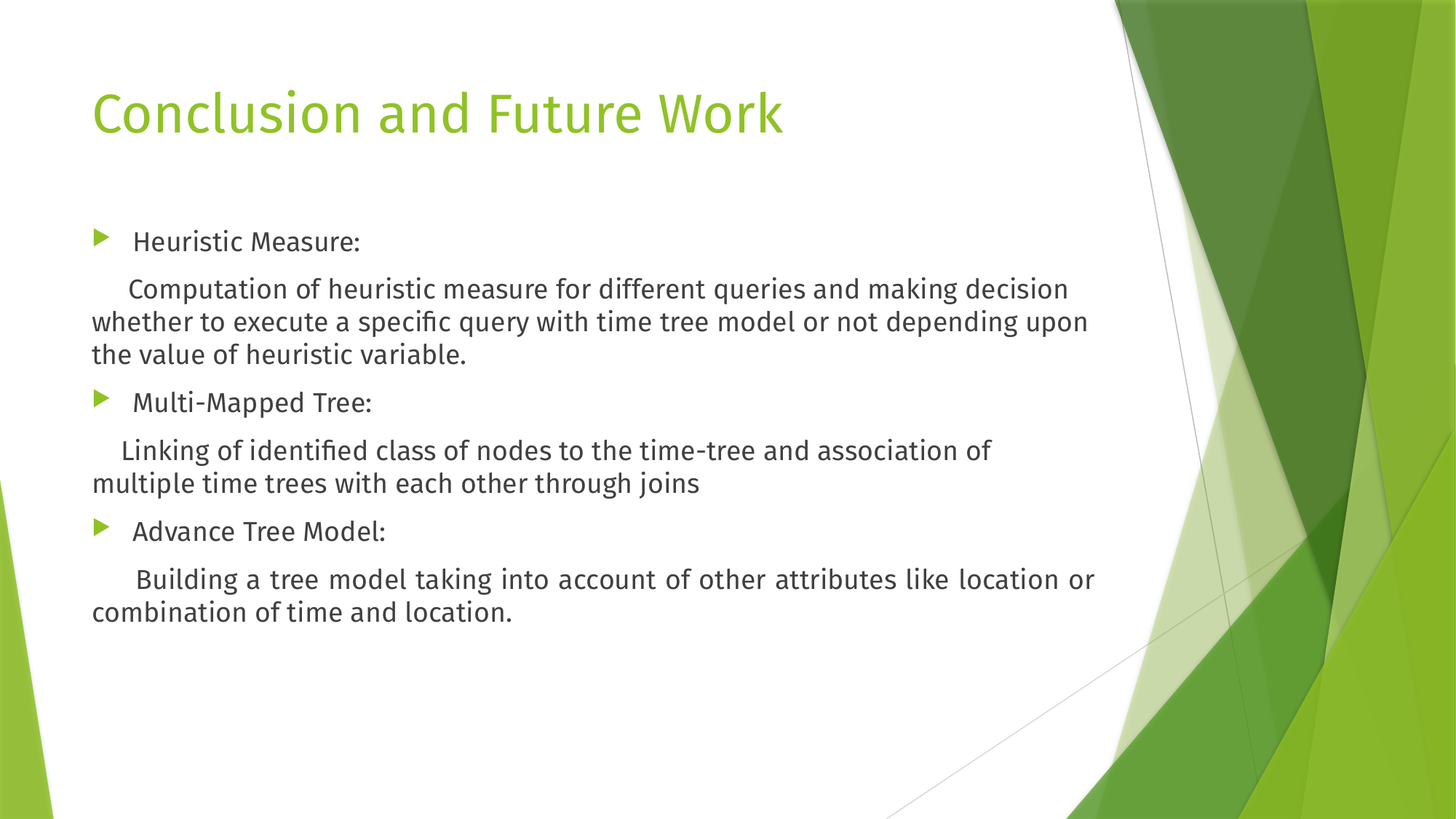

# Conclusion and Future Work
Heuristic Measure:
     Computation of heuristic measure for different queries and making decision whether to execute a specific query with time tree model or not depending upon the value of heuristic variable.
Multi-Mapped Tree:
    Linking of identified class of nodes to the time-tree and association of multiple time trees with each other through joins
Advance Tree Model:
     Building a tree model taking into account of other attributes like location or combination of time and location.